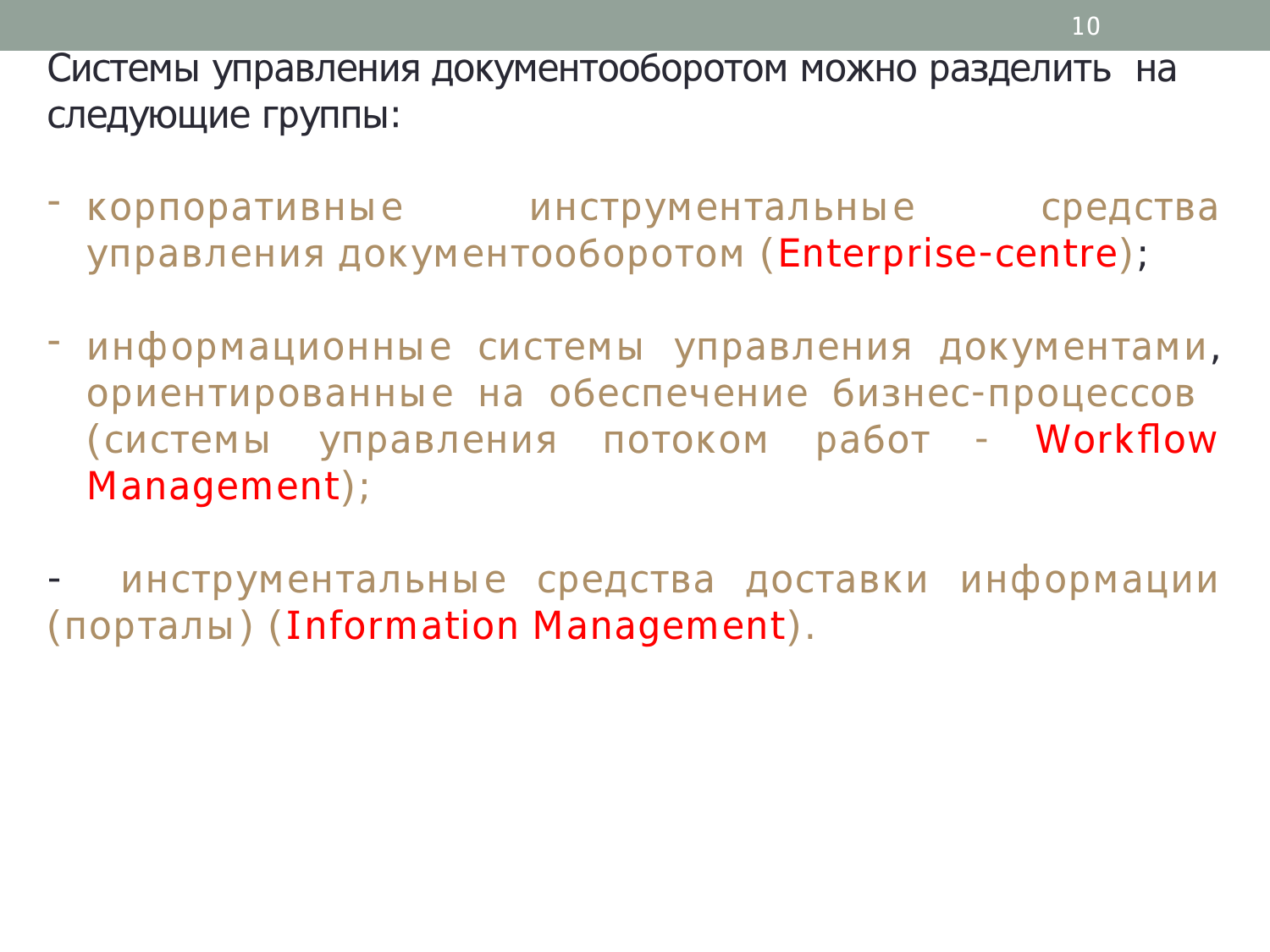

10
Системы управления документооборотом можно разделить  на следующие группы:

корпоративные инструментальные средства управления документооборотом (Enterprise-centre);

информационные системы управления документами, ориентированные на обеспечение бизнес-процессов  (системы управления потоком работ - Workflow Management);

-  инструментальные средства доставки информации (порталы) (Information Management).